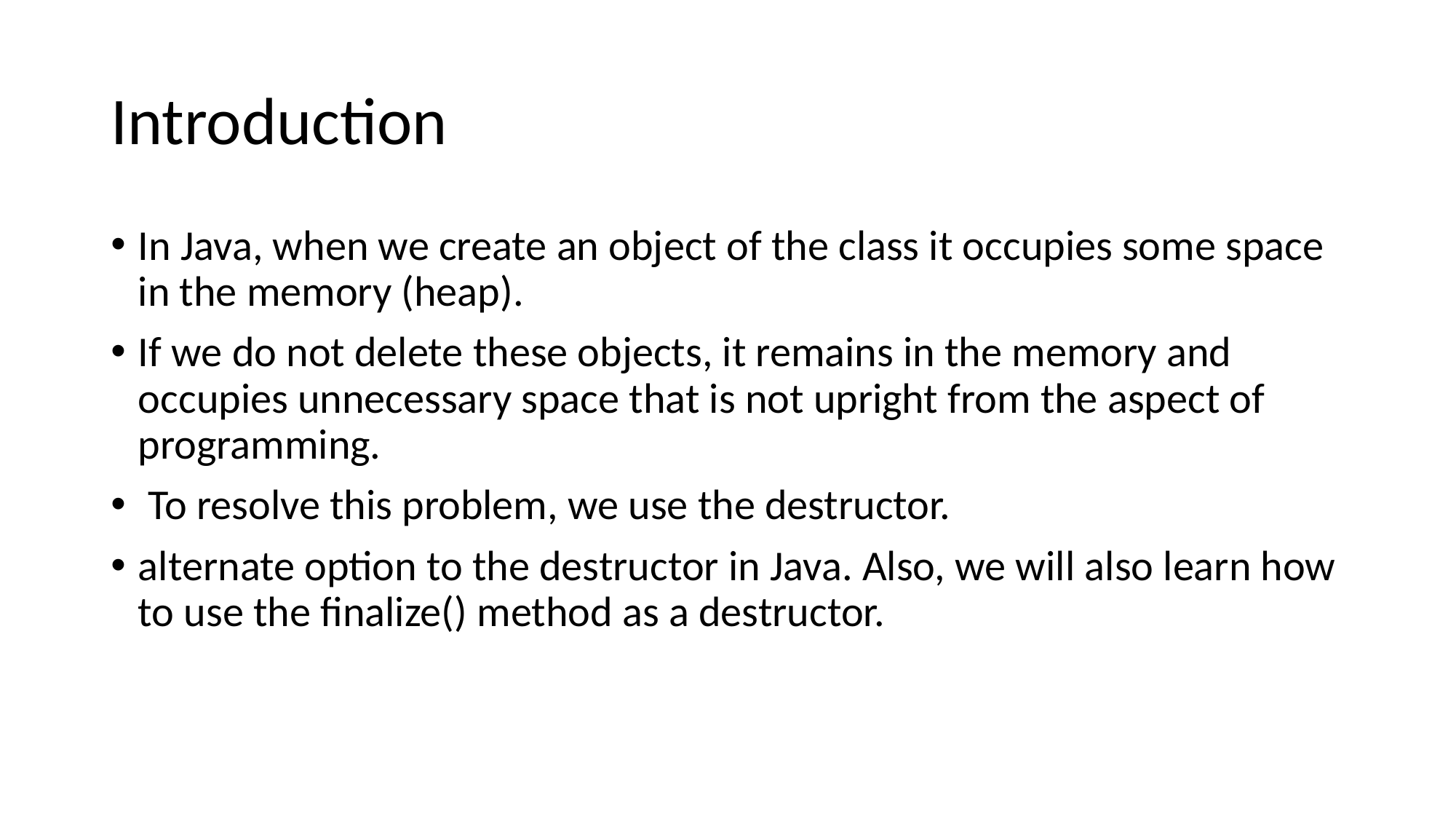

# Introduction
In Java, when we create an object of the class it occupies some space in the memory (heap).
If we do not delete these objects, it remains in the memory and occupies unnecessary space that is not upright from the aspect of programming.
 To resolve this problem, we use the destructor.
alternate option to the destructor in Java. Also, we will also learn how to use the finalize() method as a destructor.